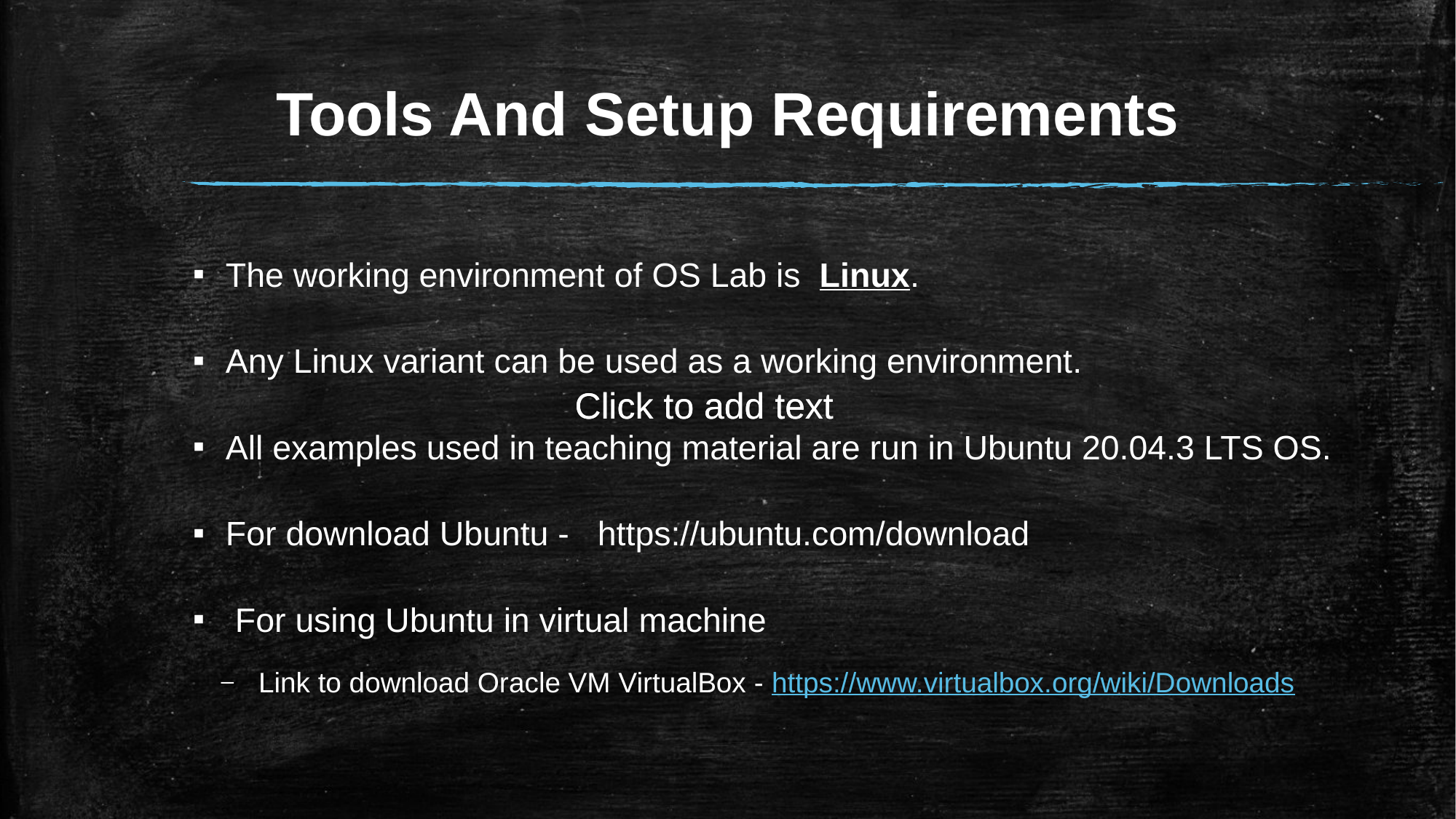

# Tools And Setup Requirements
The working environment of OS Lab is  Linux.
Any Linux variant can be used as a working environment.
All examples used in teaching material are run in Ubuntu 20.04.3 LTS OS.
For download Ubuntu -   https://ubuntu.com/download
 For using Ubuntu in virtual machine
Link to download Oracle VM VirtualBox - https://www.virtualbox.org/wiki/Downloads

Click to add text
Click to add text